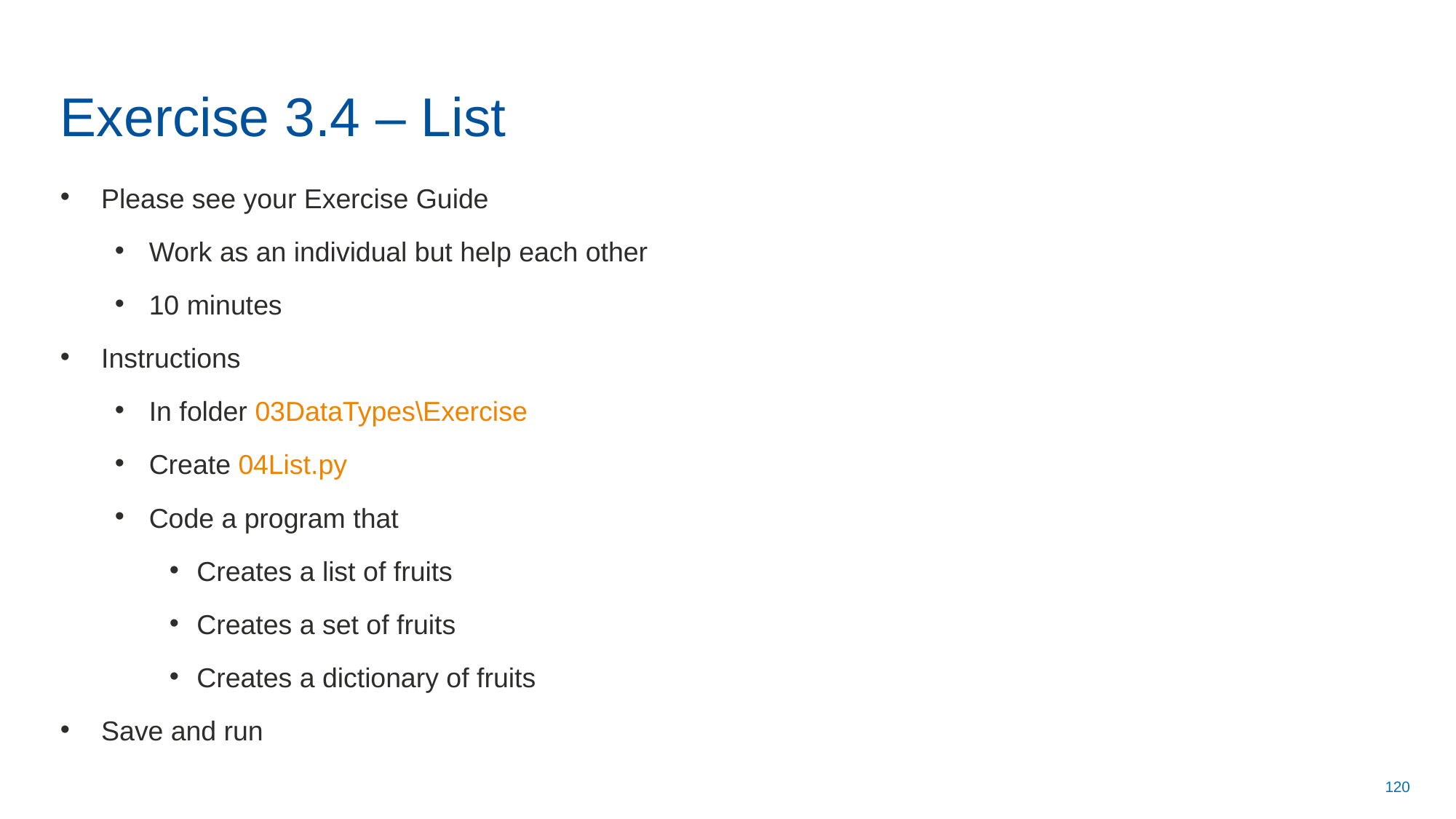

# Exercise 3.4 – List

Please see your Exercise Guide
Work as an individual but help each other
10 minutes
Instructions
In folder 03DataTypes\Exercise
Create 04List.py
Code a program that
Creates a list of fruits
Creates a set of fruits
Creates a dictionary of fruits
Save and run